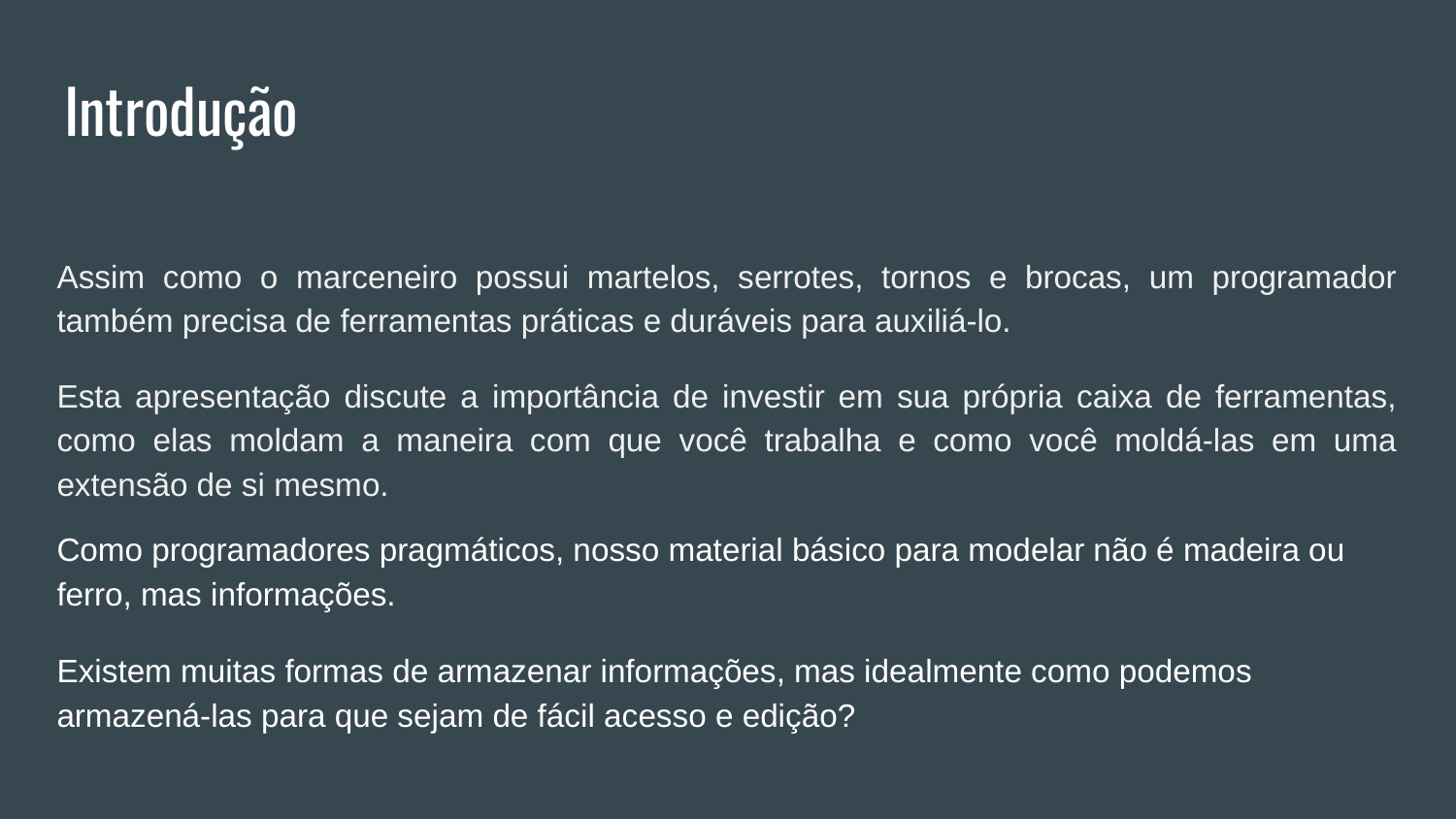

# Introdução

Assim como o marceneiro possui martelos, serrotes, tornos e brocas, um programador também precisa de ferramentas práticas e duráveis para auxiliá-lo.
Esta apresentação discute a importância de investir em sua própria caixa de ferramentas, como elas moldam a maneira com que você trabalha e como você moldá-las em uma extensão de si mesmo.
Como programadores pragmáticos, nosso material básico para modelar não é madeira ou ferro, mas informações.
Existem muitas formas de armazenar informações, mas idealmente como podemos armazená-las para que sejam de fácil acesso e edição?